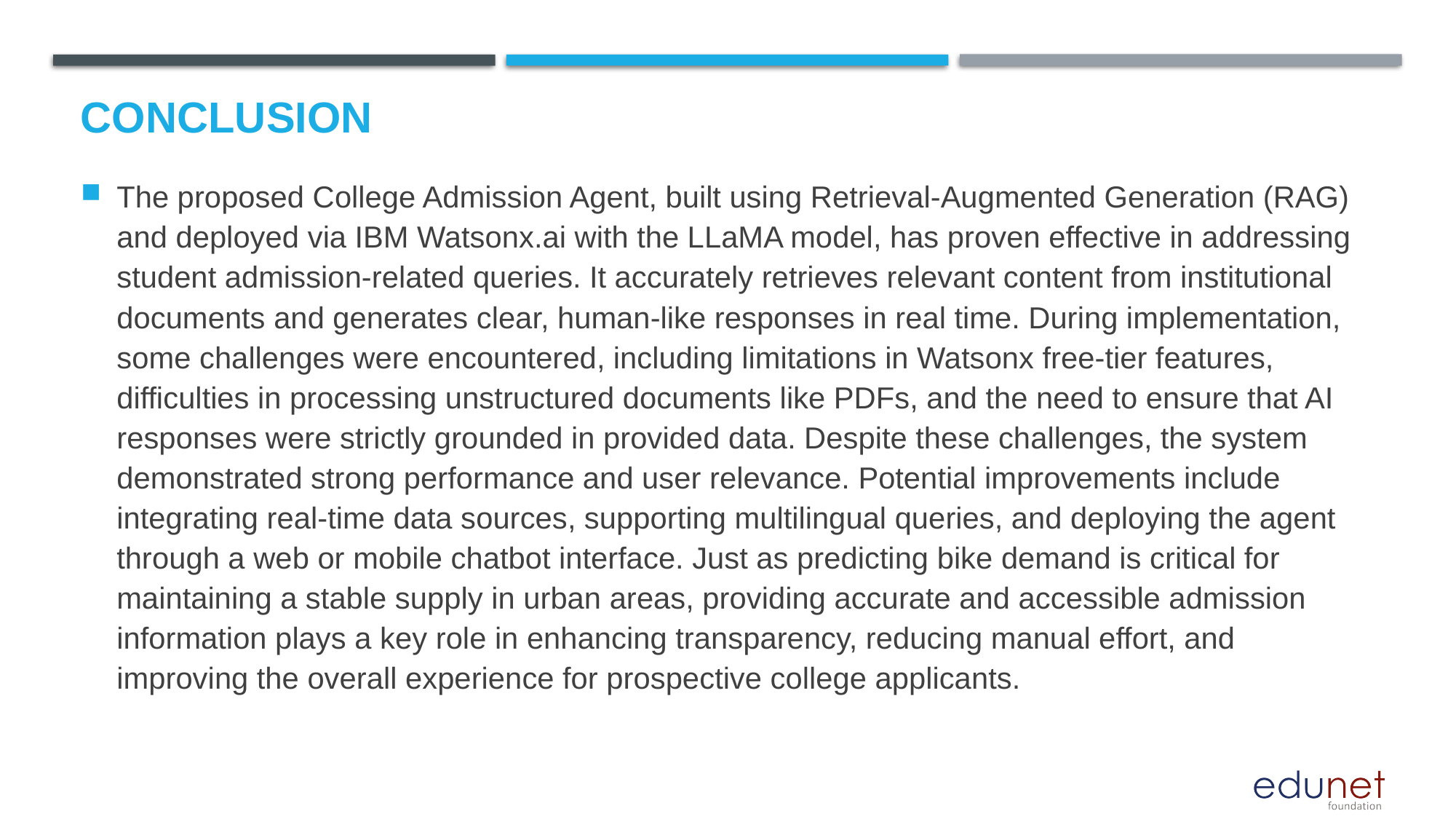

# Conclusion
The proposed College Admission Agent, built using Retrieval-Augmented Generation (RAG) and deployed via IBM Watsonx.ai with the LLaMA model, has proven effective in addressing student admission-related queries. It accurately retrieves relevant content from institutional documents and generates clear, human-like responses in real time. During implementation, some challenges were encountered, including limitations in Watsonx free-tier features, difficulties in processing unstructured documents like PDFs, and the need to ensure that AI responses were strictly grounded in provided data. Despite these challenges, the system demonstrated strong performance and user relevance. Potential improvements include integrating real-time data sources, supporting multilingual queries, and deploying the agent through a web or mobile chatbot interface. Just as predicting bike demand is critical for maintaining a stable supply in urban areas, providing accurate and accessible admission information plays a key role in enhancing transparency, reducing manual effort, and improving the overall experience for prospective college applicants.